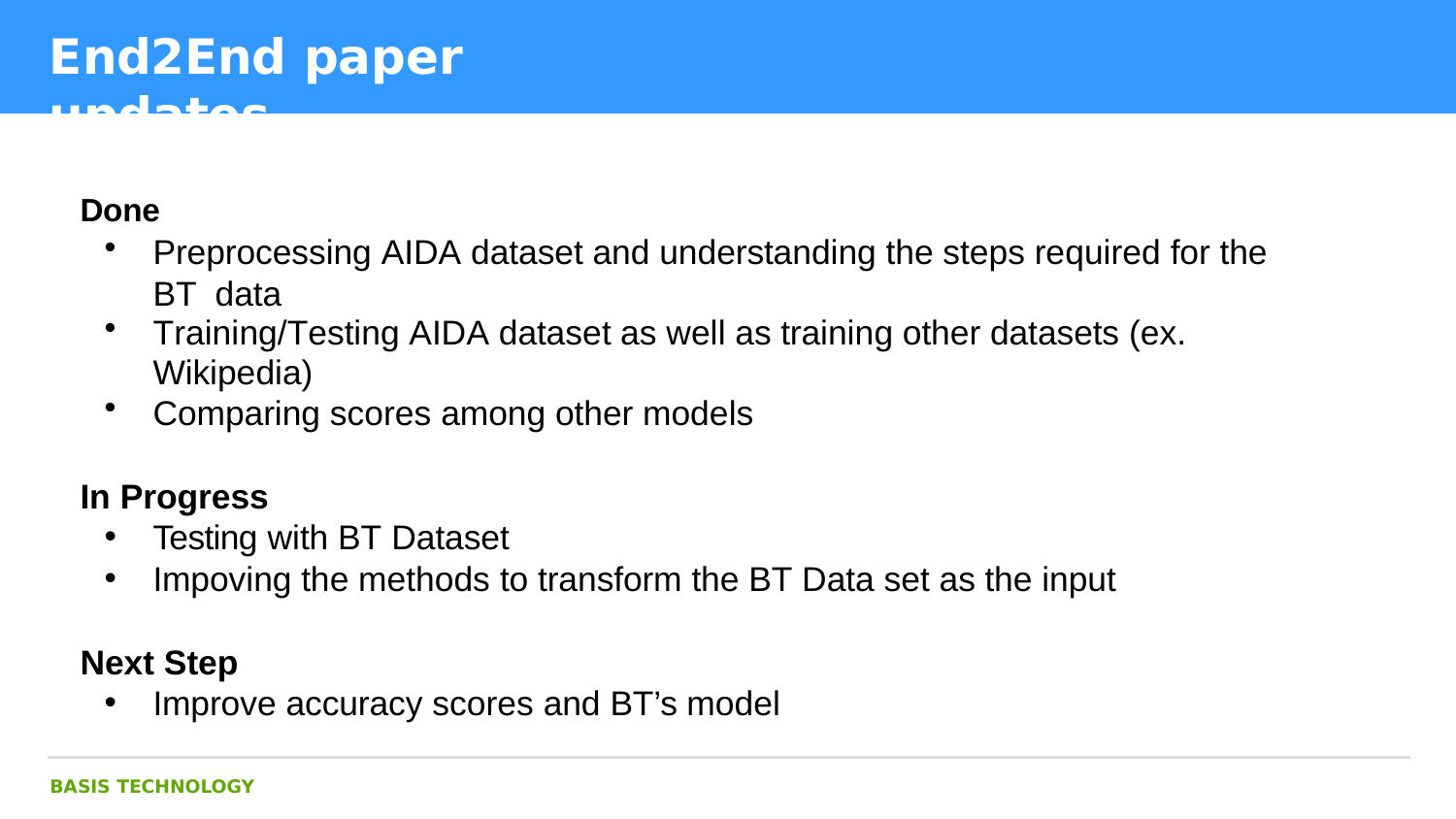

# End2End paper updates
Done
Preprocessing AIDA dataset and understanding the steps required for the BT  data
Training/Testing AIDA dataset as well as training other datasets (ex. Wikipedia)
Comparing scores among other models

In Progress
Testing with BT Dataset
Impoving the methods to transform the BT Data set as the input

Next Step
Improve accuracy scores and BT’s model

BASIS TECHNOLOGY